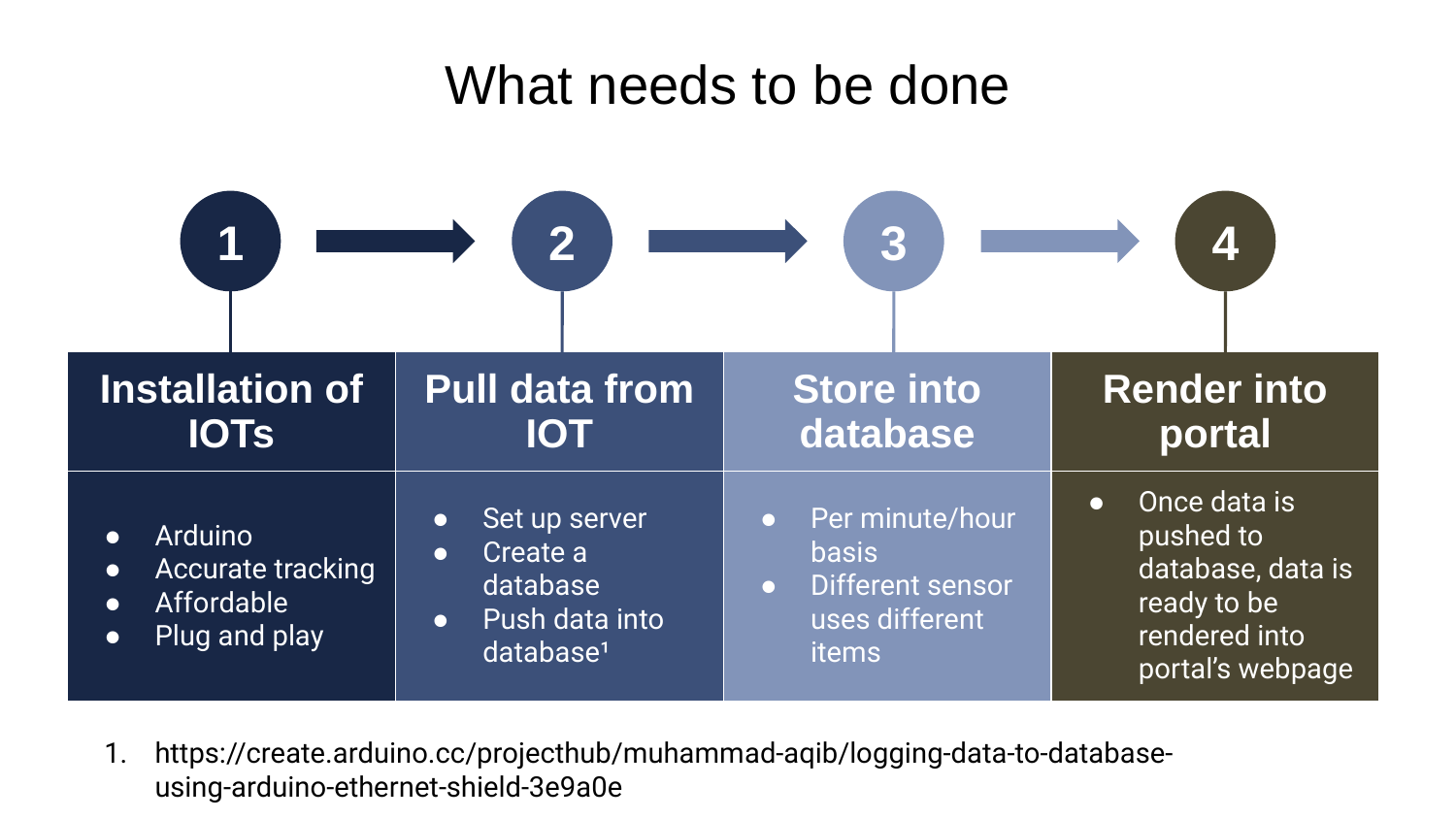

# What needs to be done
1
2
3
4

| Installation of IOTs | Pull data from IOT | Store into database | Render into portal |
| --- | --- | --- | --- |
| Arduino Accurate tracking Affordable Plug and play | Set up server Create a database Push data into database¹ | Per minute/hour basis Different sensor uses different items | Once data is pushed to database, data is ready to be rendered into portal’s webpage |
https://create.arduino.cc/projecthub/muhammad-aqib/logging-data-to-database-using-arduino-ethernet-shield-3e9a0e